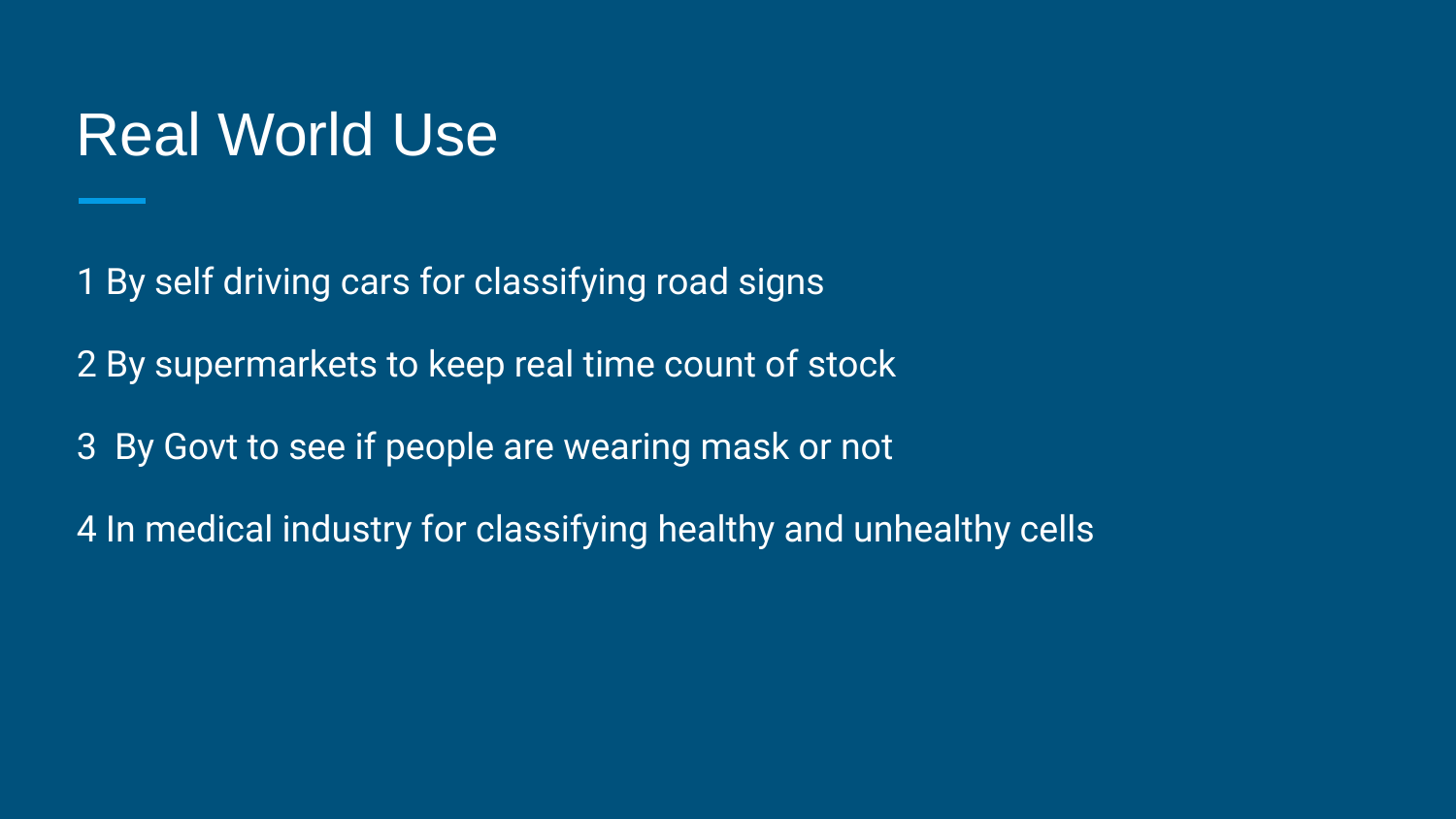

# Real World Use
1 By self driving cars for classifying road signs
2 By supermarkets to keep real time count of stock
3  By Govt to see if people are wearing mask or not
4 In medical industry for classifying healthy and unhealthy cells